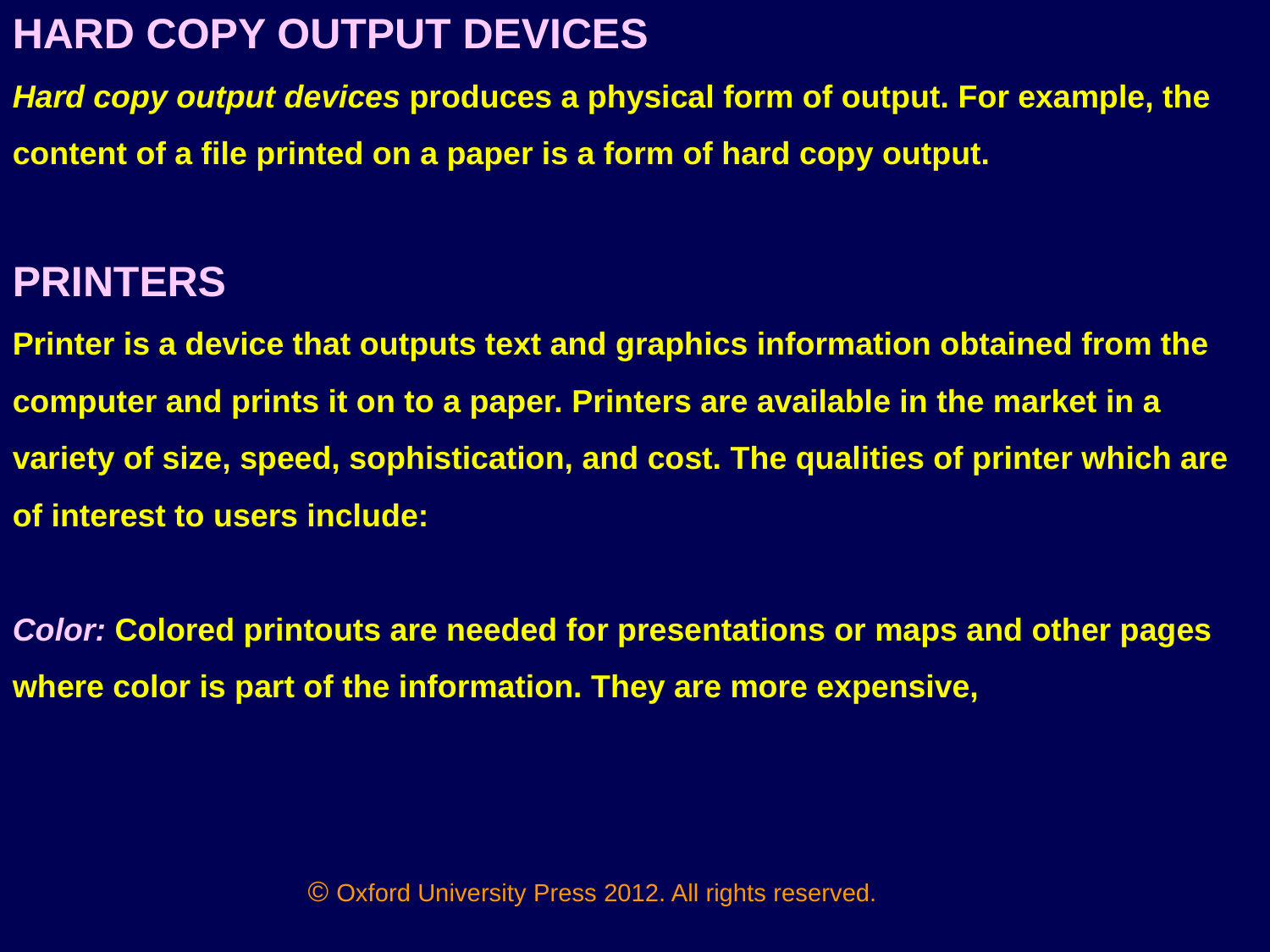

HARD COPY OUTPUT DEVICES
Hard copy output devices produces a physical form of output. For example, the content of a file printed on a paper is a form of hard copy output.

PRINTERS
Printer is a device that outputs text and graphics information obtained from the computer and prints it on to a paper. Printers are available in the market in a variety of size, speed, sophistication, and cost. The qualities of printer which are of interest to users include:

Color: Colored printouts are needed for presentations or maps and other pages where color is part of the information. They are more expensive,